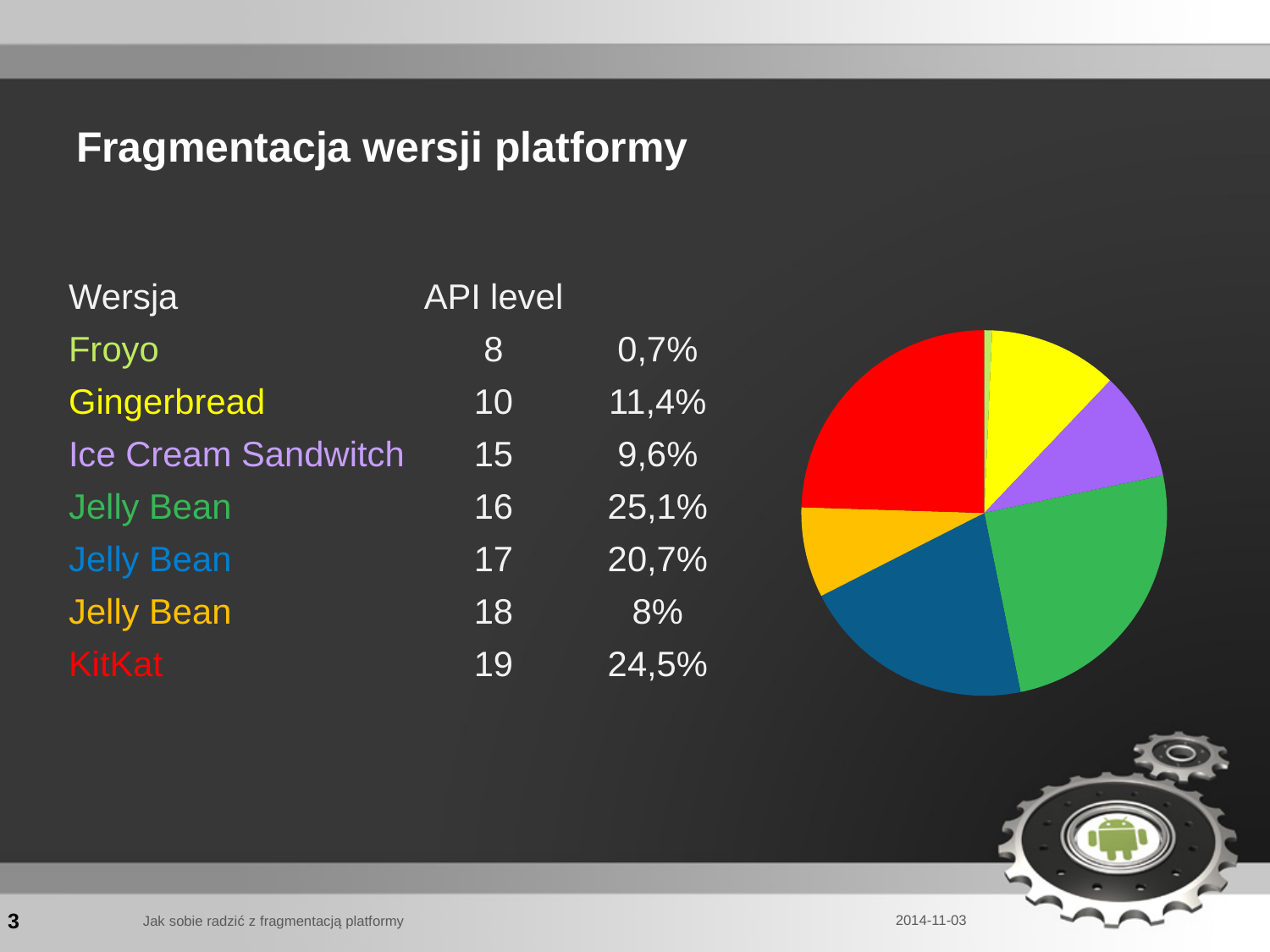

# Fragmentacja wersji platformy
| Wersja | API level |  |
| --- | --- | --- |
| Froyo | 8 | 0,7% |
| Gingerbread | 10 | 11,4% |
| Ice Cream Sandwitch | 15 | 9,6% |
| Jelly Bean | 16 | 25,1% |
| Jelly Bean | 17 | 20,7% |
| Jelly Bean | 18 | 8% |
| KitKat | 19 | 24,5% |

### Chart

| Category |  |
|---|---|
| Froyo | 0.007 |
| Gingerbread | 0.114 |
| Ice Cream Sandwitch | 0.096 |
| Jelly Bean | 0.251 |
| Jelly Bean | 0.207 |
| Jelly Bean | 0.08 |
| KitKat | 0.245 |